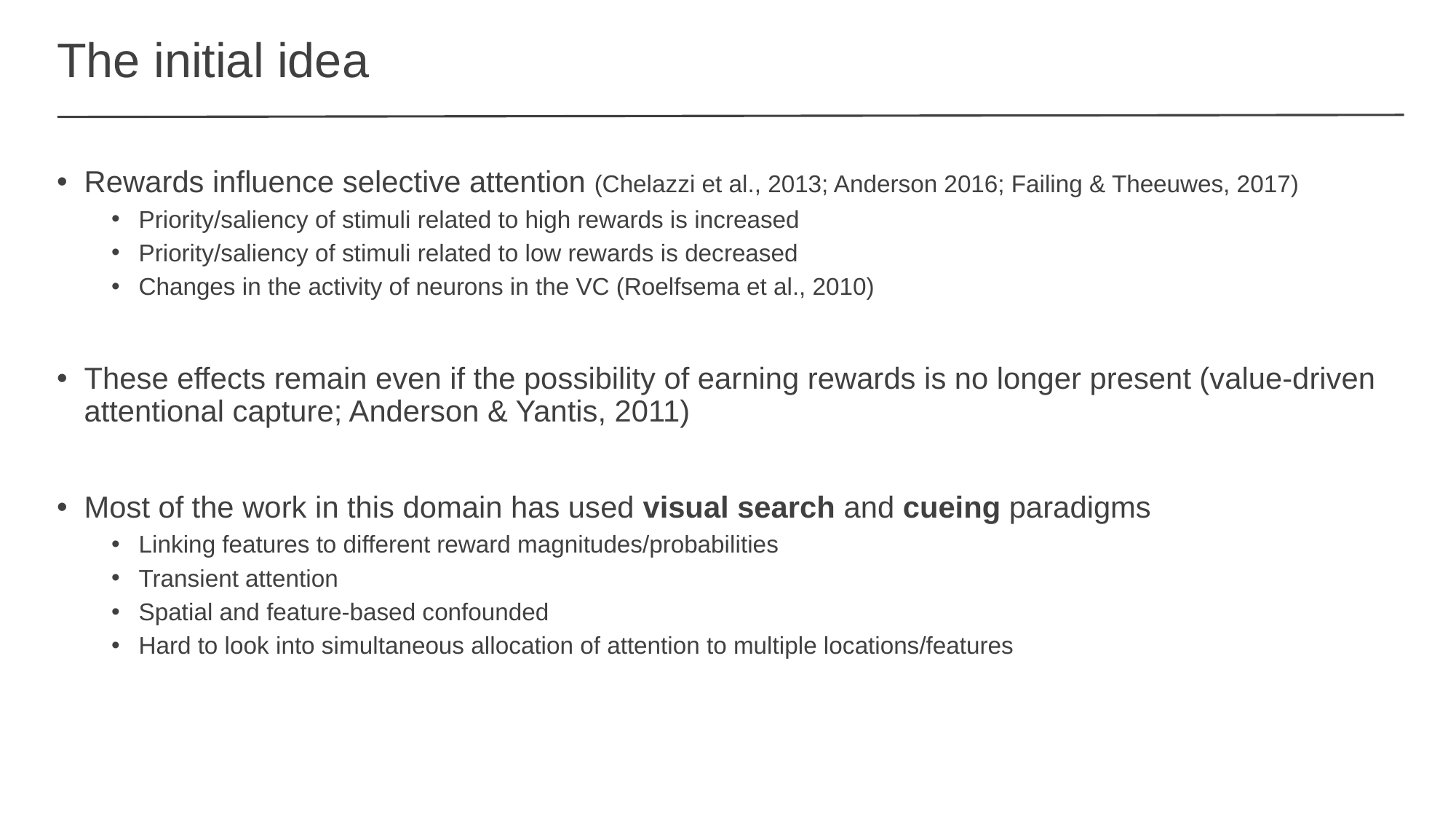

# The initial idea
Rewards influence selective attention (Chelazzi et al., 2013; Anderson 2016; Failing & Theeuwes, 2017)
Priority/saliency of stimuli related to high rewards is increased
Priority/saliency of stimuli related to low rewards is decreased
Changes in the activity of neurons in the VC (Roelfsema et al., 2010)

These effects remain even if the possibility of earning rewards is no longer present (value-driven attentional capture; Anderson & Yantis, 2011)

Most of the work in this domain has used visual search and cueing paradigms
Linking features to different reward magnitudes/probabilities
Transient attention
Spatial and feature-based confounded
Hard to look into simultaneous allocation of attention to multiple locations/features